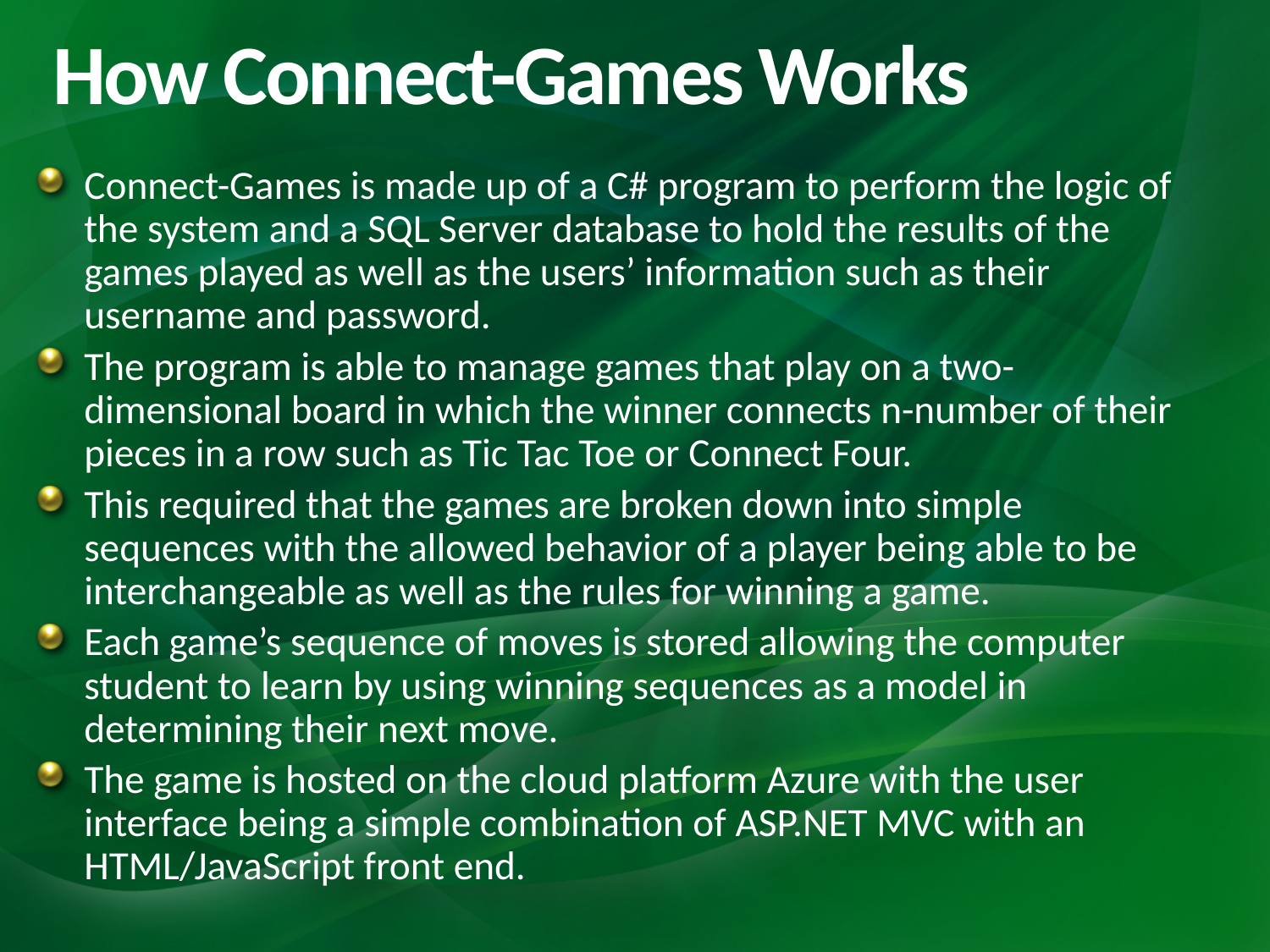

# How Connect-Games Works
Connect-Games is made up of a C# program to perform the logic of the system and a SQL Server database to hold the results of the games played as well as the users’ information such as their username and password.
The program is able to manage games that play on a two-dimensional board in which the winner connects n-number of their pieces in a row such as Tic Tac Toe or Connect Four.
This required that the games are broken down into simple sequences with the allowed behavior of a player being able to be interchangeable as well as the rules for winning a game.
Each game’s sequence of moves is stored allowing the computer student to learn by using winning sequences as a model in determining their next move.
The game is hosted on the cloud platform Azure with the user interface being a simple combination of ASP.NET MVC with an HTML/JavaScript front end.